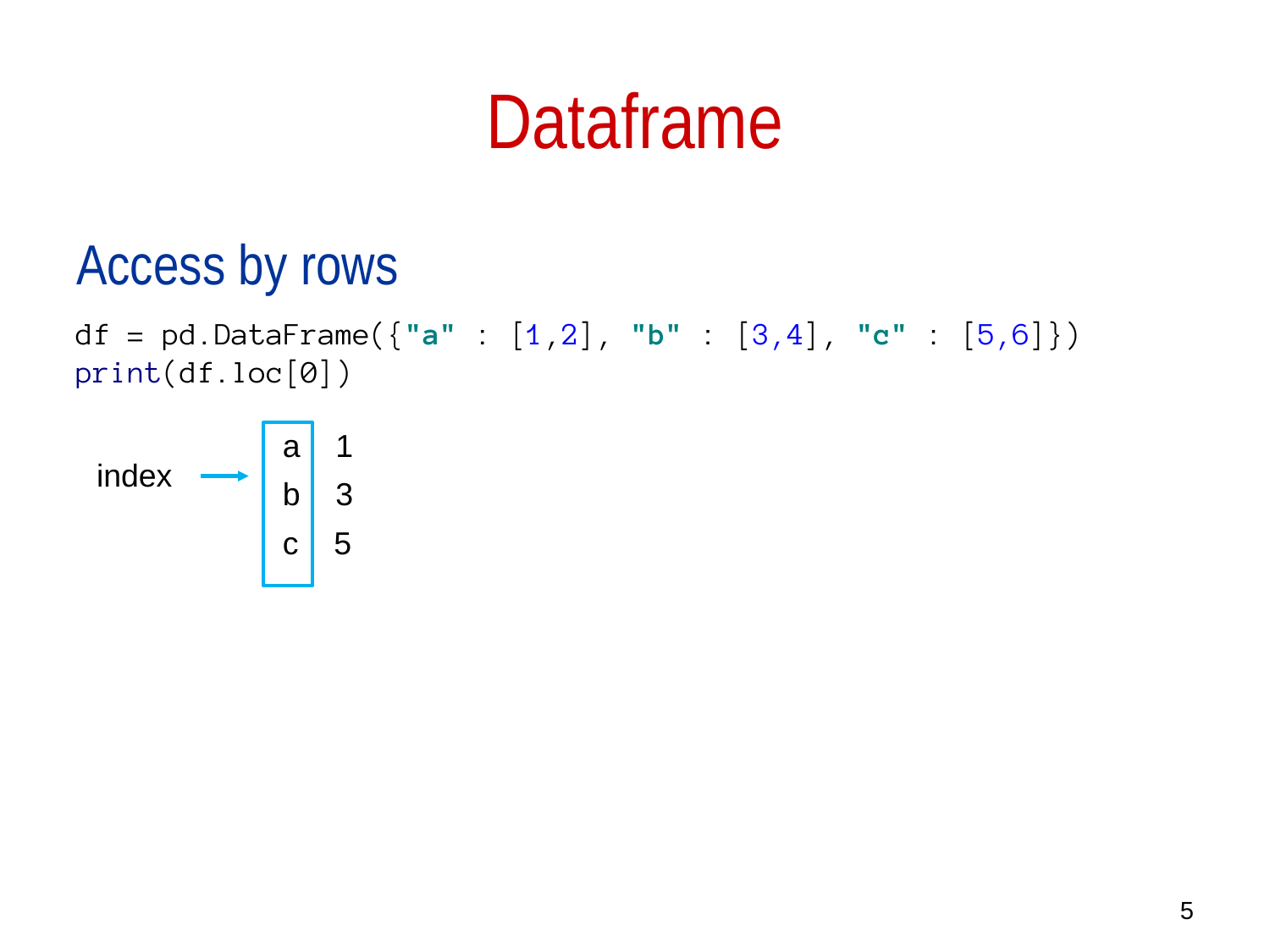

# Dataframe
Access by rows
df = pd.DataFrame({"a" : [1,2], "b" : [3,4], "c" : [5,6]})
print(df.loc[0])

a    1
b    3
c    5

index
5